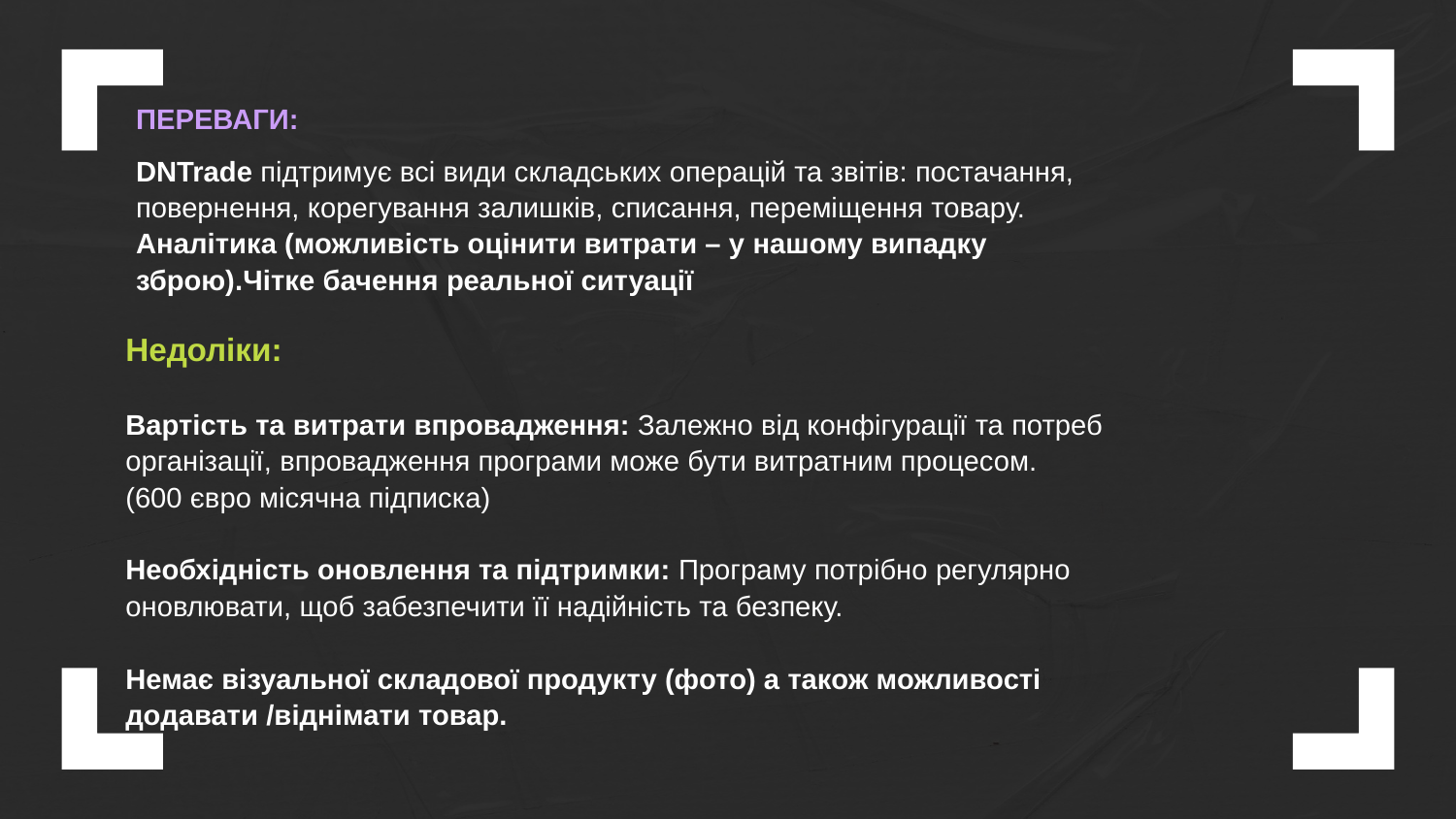

ПЕРЕВАГИ:
DNTrade підтримує всі види складських операцій та звітів: постачання, повернення, корегування залишків, списання, переміщення товару.
Аналітика (можливість оцінити витрати – у нашому випадку зброю).Чітке бачення реальної ситуації
Недоліки:

Вартість та витрати впровадження: Залежно від конфігурації та потреб організації, впровадження програми може бути витратним процесом.
(600 євро місячна підписка)

Необхідність оновлення та підтримки: Програму потрібно регулярно оновлювати, щоб забезпечити її надійність та безпеку.

Немає візуальної складової продукту (фото) а також можливості додавати /віднімати товар.